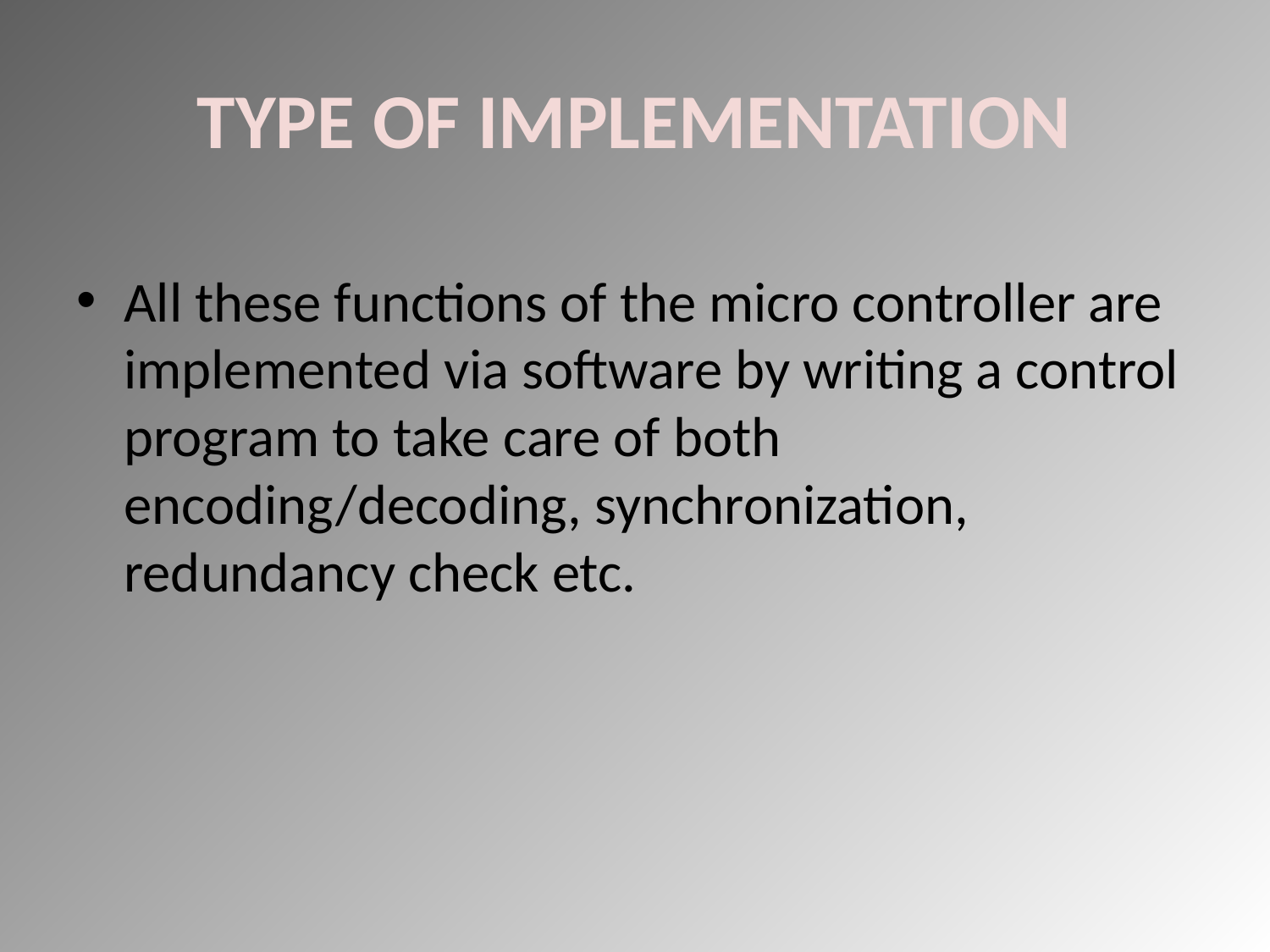

# TYPE OF IMPLEMENTATION

All these functions of the micro controller are implemented via software by writing a control program to take care of both encoding/decoding, synchronization, redundancy check etc.